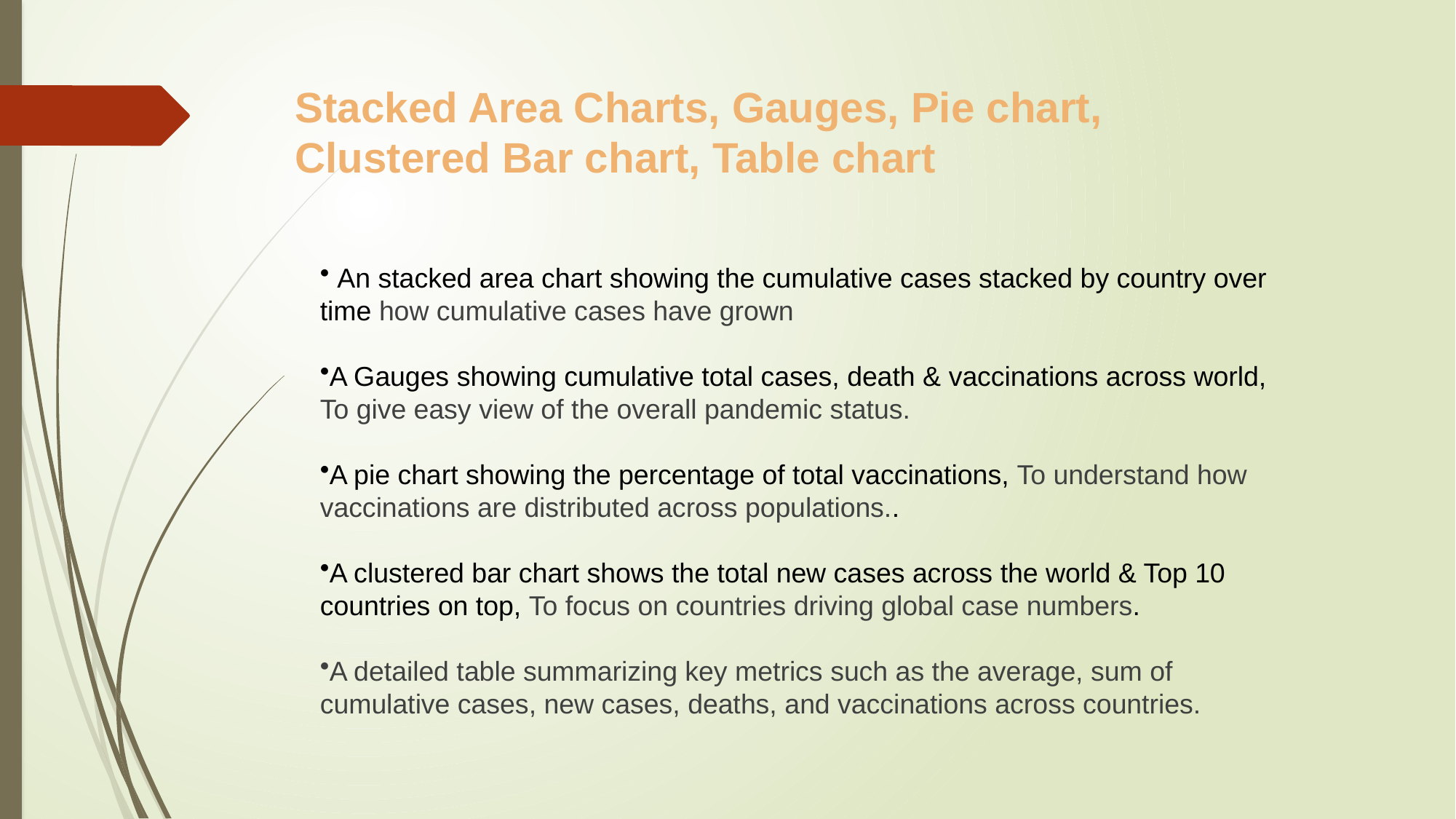

# Stacked Area Charts, Gauges, Pie chart, Clustered Bar chart, Table chart
 An stacked area chart showing the cumulative cases stacked by country over time how cumulative cases have grown

A Gauges showing cumulative total cases, death & vaccinations across world, To give easy view of the overall pandemic status.

A pie chart showing the percentage of total vaccinations, To understand how vaccinations are distributed across populations..

A clustered bar chart shows the total new cases across the world & Top 10 countries on top, To focus on countries driving global case numbers.

A detailed table summarizing key metrics such as the average, sum of cumulative cases, new cases, deaths, and vaccinations across countries.